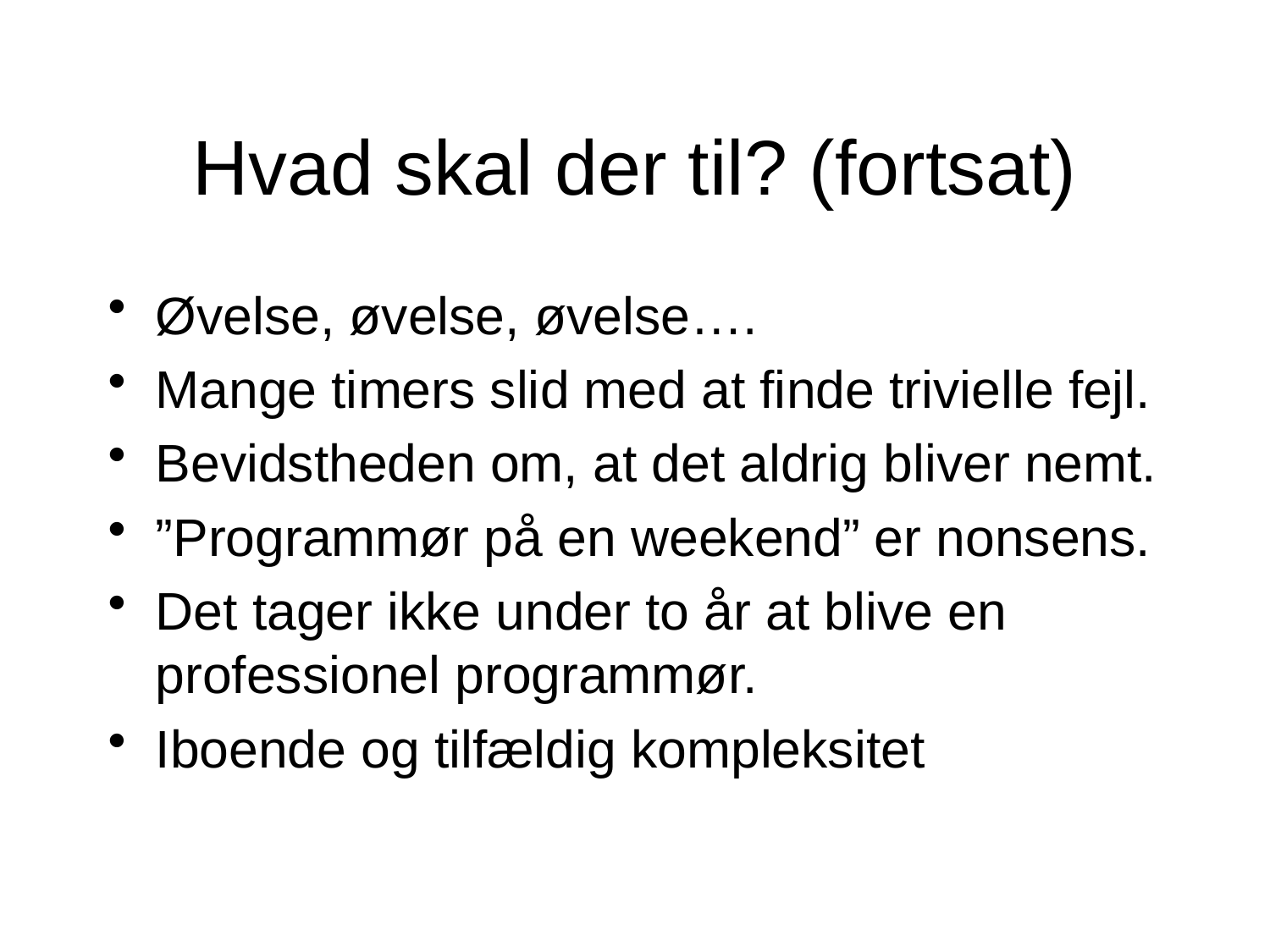

# Hvad skal der til? (fortsat)
Øvelse, øvelse, øvelse….
Mange timers slid med at finde trivielle fejl.
Bevidstheden om, at det aldrig bliver nemt.
”Programmør på en weekend” er nonsens.
Det tager ikke under to år at blive en professionel programmør.
Iboende og tilfældig kompleksitet